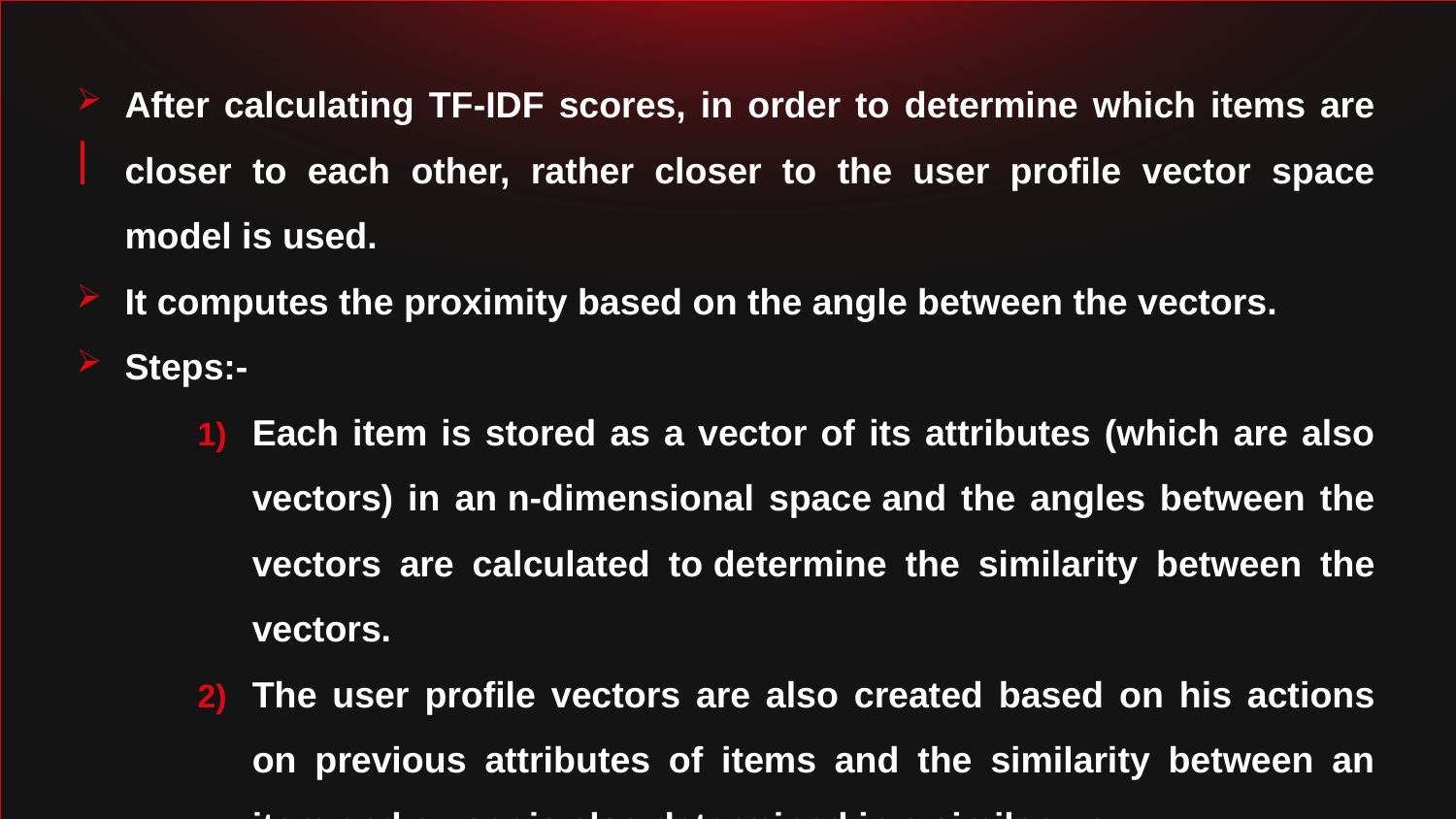

After calculating TF-IDF scores, in order to determine which items are closer to each other, rather closer to the user profile vector space model is used.
It computes the proximity based on the angle between the vectors.
Steps:-
Each item is stored as a vector of its attributes (which are also vectors) in an n-dimensional space and the angles between the vectors are calculated to determine the similarity between the vectors.
The user profile vectors are also created based on his actions on previous attributes of items and the similarity between an item and a user is also determined in a similar way.
Example:-Sentence 2 is more likely to be using Term 2 than using Term 1.

#